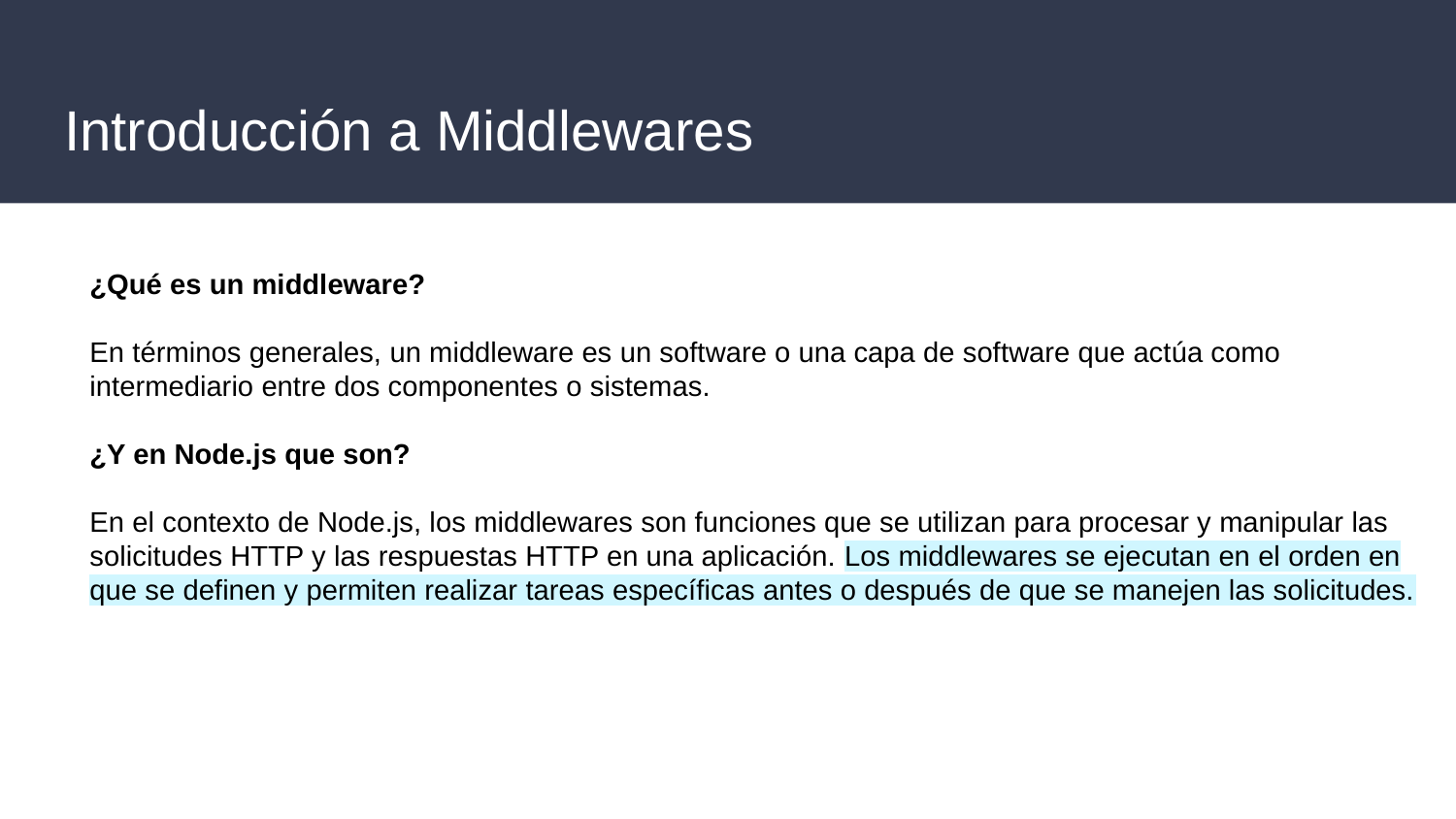

# Introducción a Middlewares

¿Qué es un middleware?
En términos generales, un middleware es un software o una capa de software que actúa como intermediario entre dos componentes o sistemas.

¿Y en Node.js que son?
En el contexto de Node.js, los middlewares son funciones que se utilizan para procesar y manipular las solicitudes HTTP y las respuestas HTTP en una aplicación. Los middlewares se ejecutan en el orden en que se definen y permiten realizar tareas específicas antes o después de que se manejen las solicitudes.